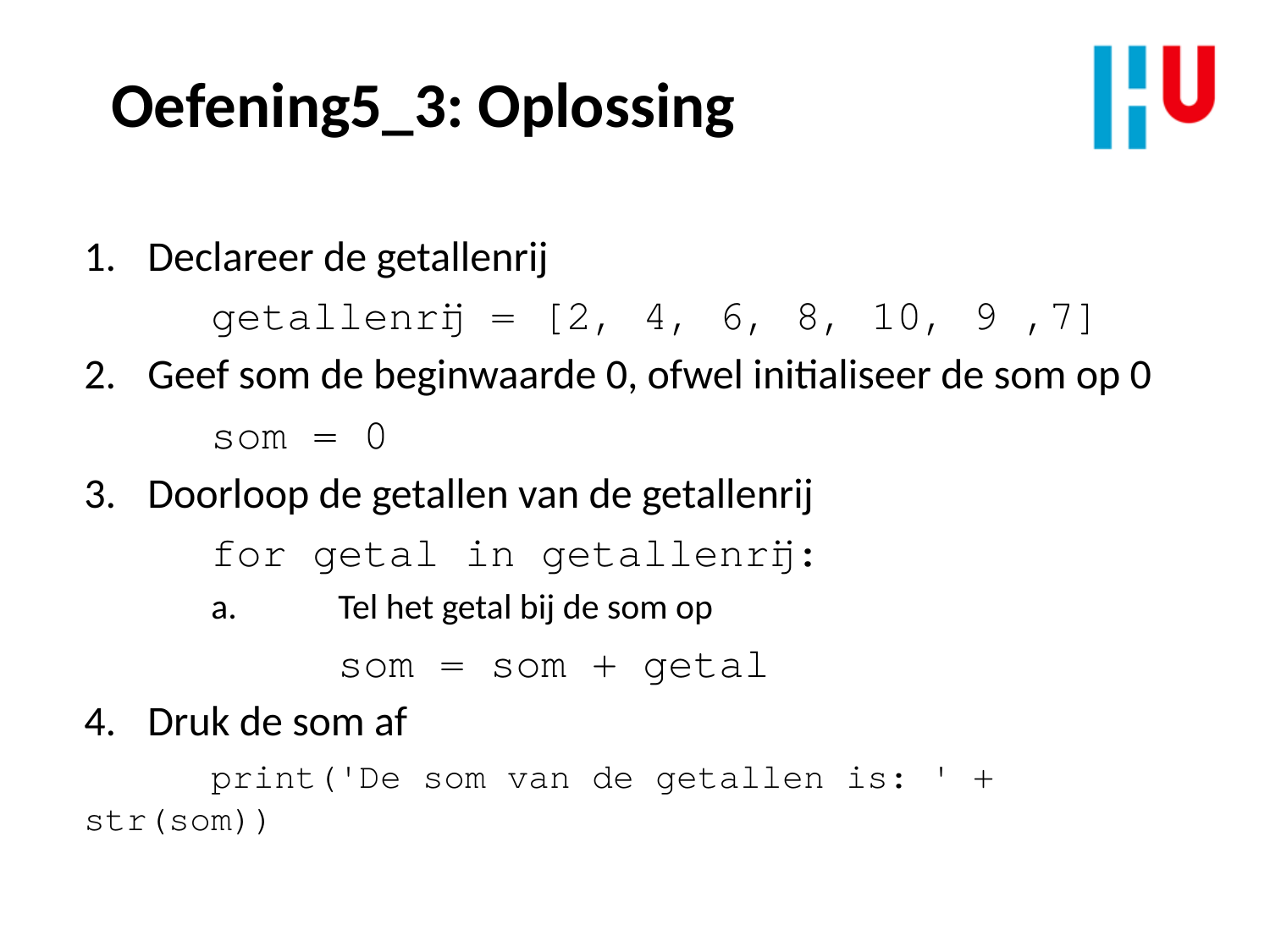

Oefening5_3: Oplossing
Declareer de getallenrij
	getallenrij = [2, 4, 6, 8, 10, 9 ,7]
Geef som de beginwaarde 0, ofwel initialiseer de som op 0
	som = 0
Doorloop de getallen van de getallenrij
	for getal in getallenrij:
	a.	Tel het getal bij de som op
		som = som + getal
Druk de som af
	print('De som van de getallen is: ' + str(som))